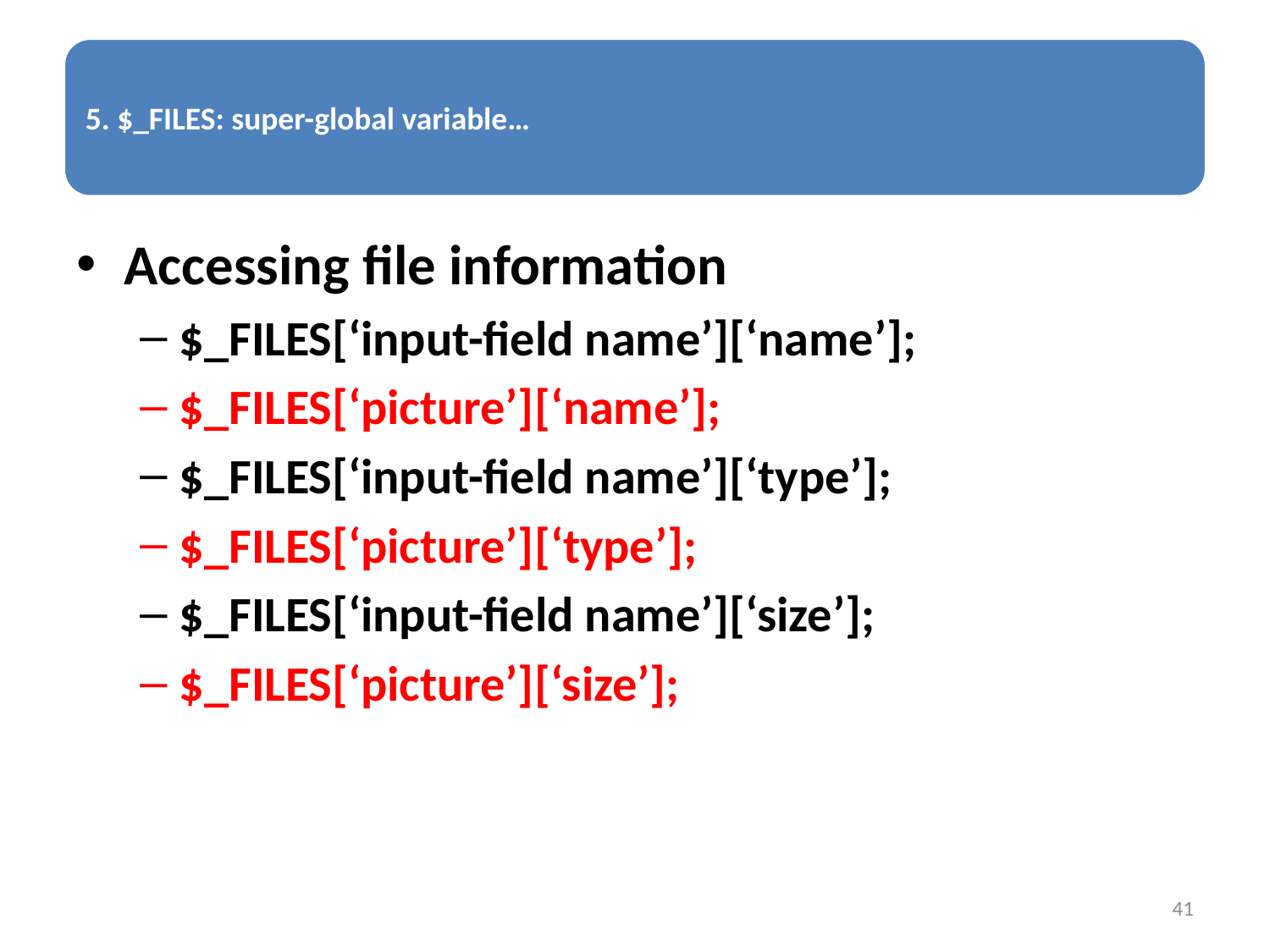

5. $_FILES: super-global variable…
Accessing file information
$_FILES[‘input-field name’][‘name’];
$_FILES[‘picture’][‘name’];
$_FILES[‘input-field name’][‘type’];
$_FILES[‘picture’][‘type’];
$_FILES[‘input-field name’][‘size’];
$_FILES[‘picture’][‘size’];

41